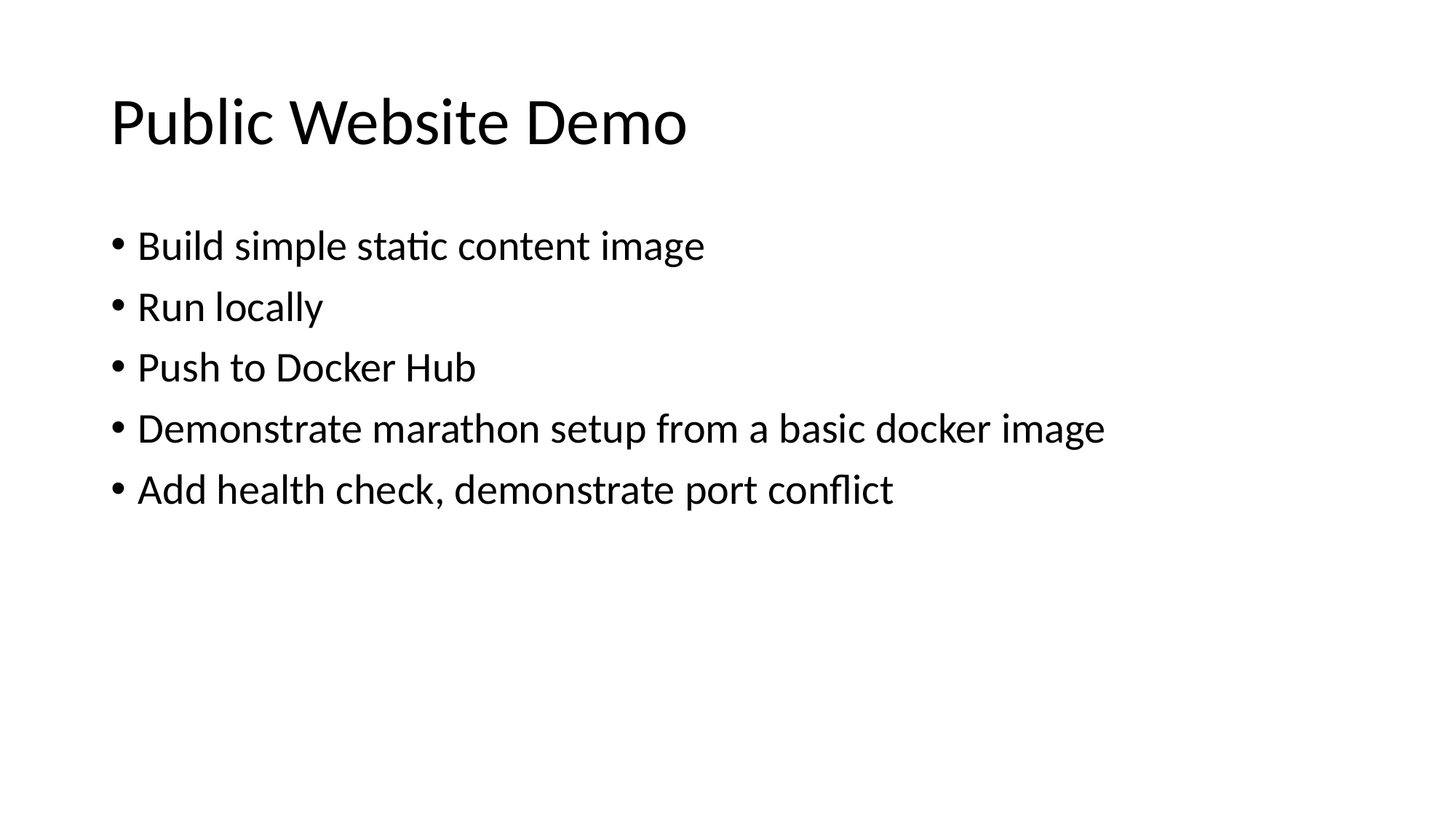

# Public Website Demo
Build simple static content image
Run locally
Push to Docker Hub
Demonstrate marathon setup from a basic docker image
Add health check, demonstrate port conflict